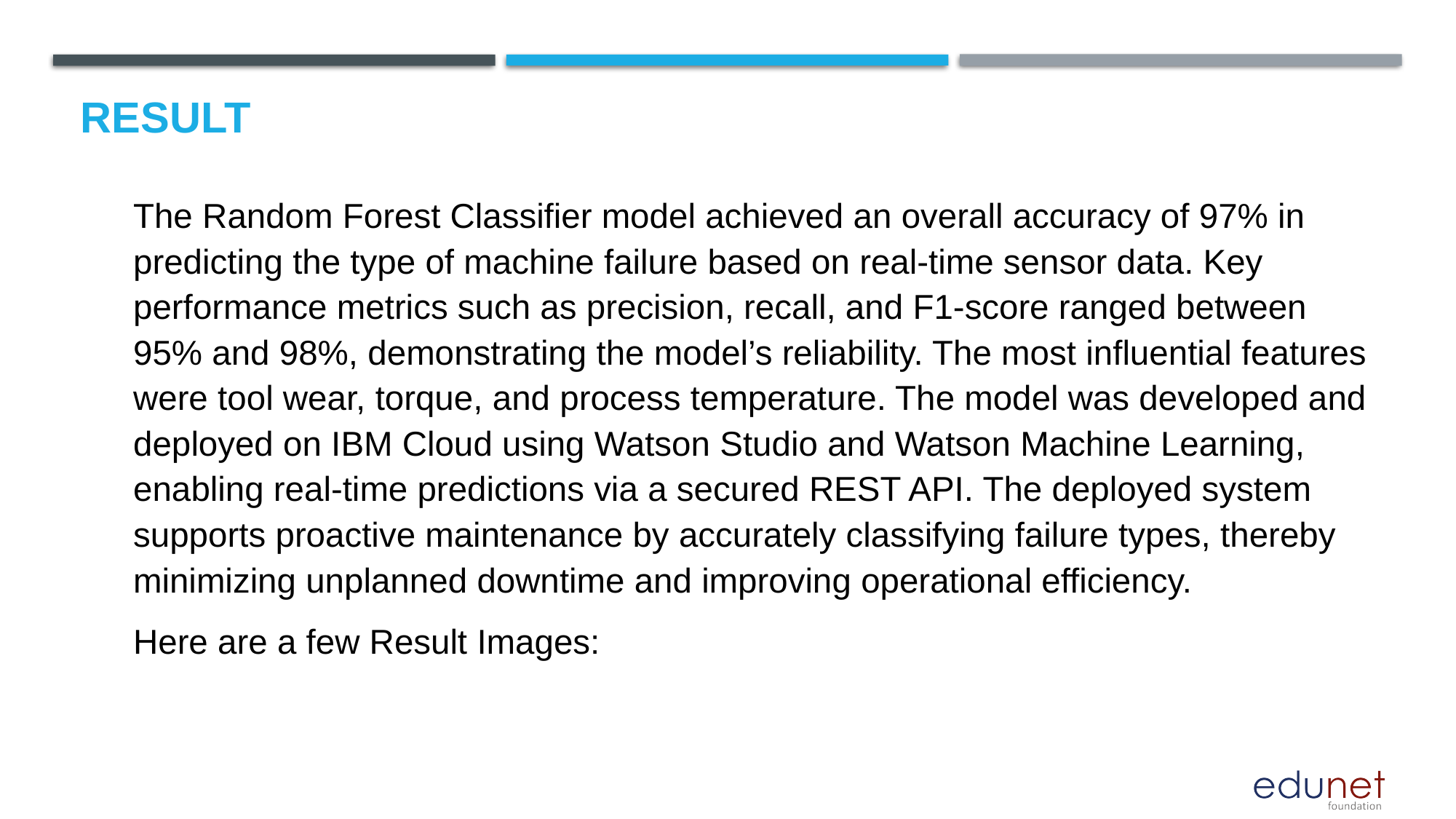

# Result
The Random Forest Classifier model achieved an overall accuracy of 97% in predicting the type of machine failure based on real-time sensor data. Key performance metrics such as precision, recall, and F1-score ranged between 95% and 98%, demonstrating the model’s reliability. The most influential features were tool wear, torque, and process temperature. The model was developed and deployed on IBM Cloud using Watson Studio and Watson Machine Learning, enabling real-time predictions via a secured REST API. The deployed system supports proactive maintenance by accurately classifying failure types, thereby minimizing unplanned downtime and improving operational efficiency.
Here are a few Result Images: